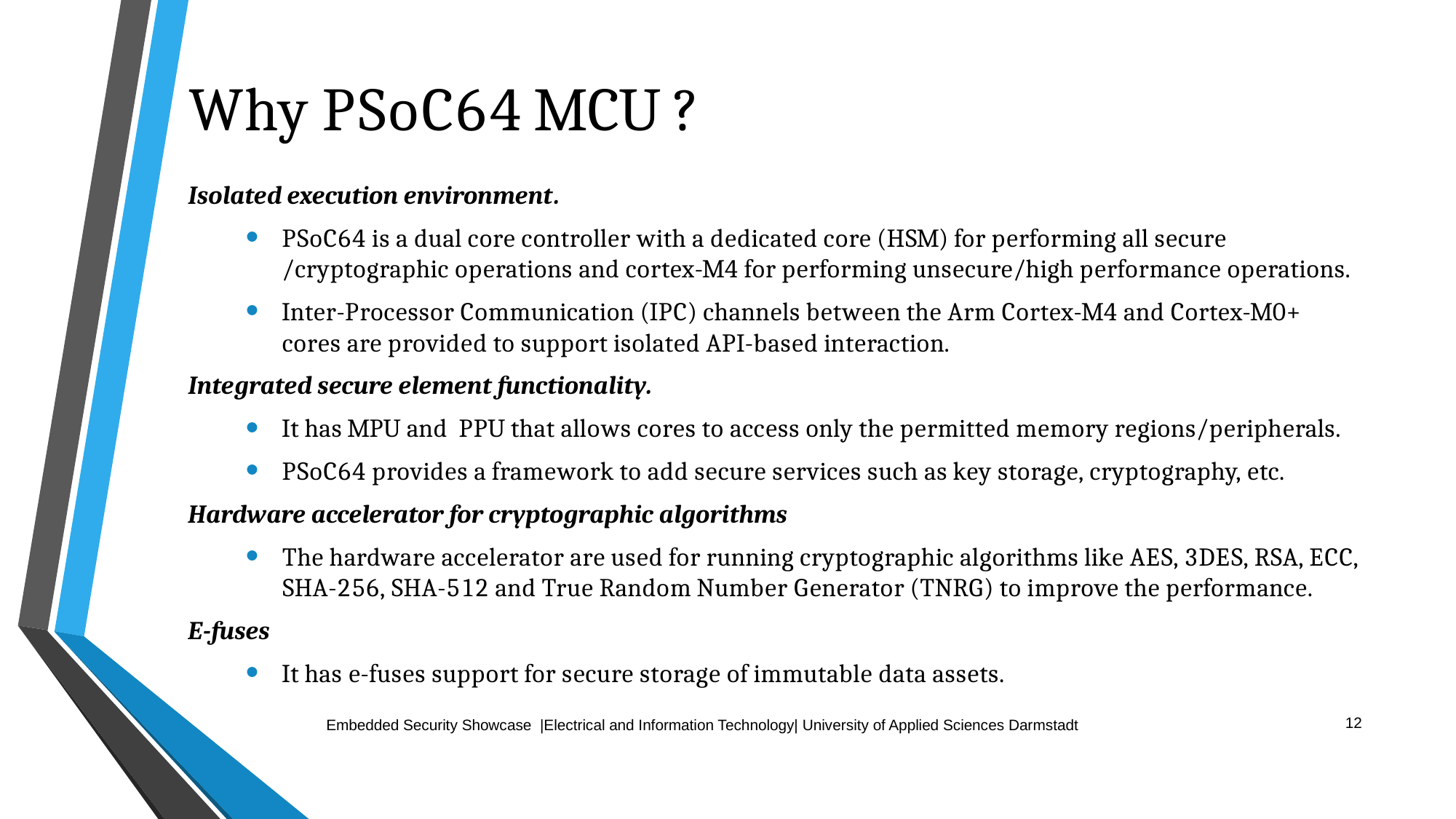

# Why PSoC64 MCU ?
Isolated execution environment.
PSoC64 is a dual core controller with a dedicated core (HSM) for performing all secure /cryptographic operations and cortex-M4 for performing unsecure/high performance operations.
Inter-Processor Communication (IPC) channels between the Arm Cortex-M4 and Cortex-M0+ cores are provided to support isolated API-based interaction.
Integrated secure element functionality.
It has MPU and  PPU that allows cores to access only the permitted memory regions/peripherals.
PSoC64 provides a framework to add secure services such as key storage, cryptography, etc.
Hardware accelerator for cryptographic algorithms
The hardware accelerator are used for running cryptographic algorithms like AES, 3DES, RSA, ECC, SHA-256, SHA-512 and True Random Number Generator (TNRG) to improve the performance.
E-fuses
It has e-fuses support for secure storage of immutable data assets.

12
  Embedded Security Showcase  |Electrical and Information Technology| University of Applied Sciences Darmstadt